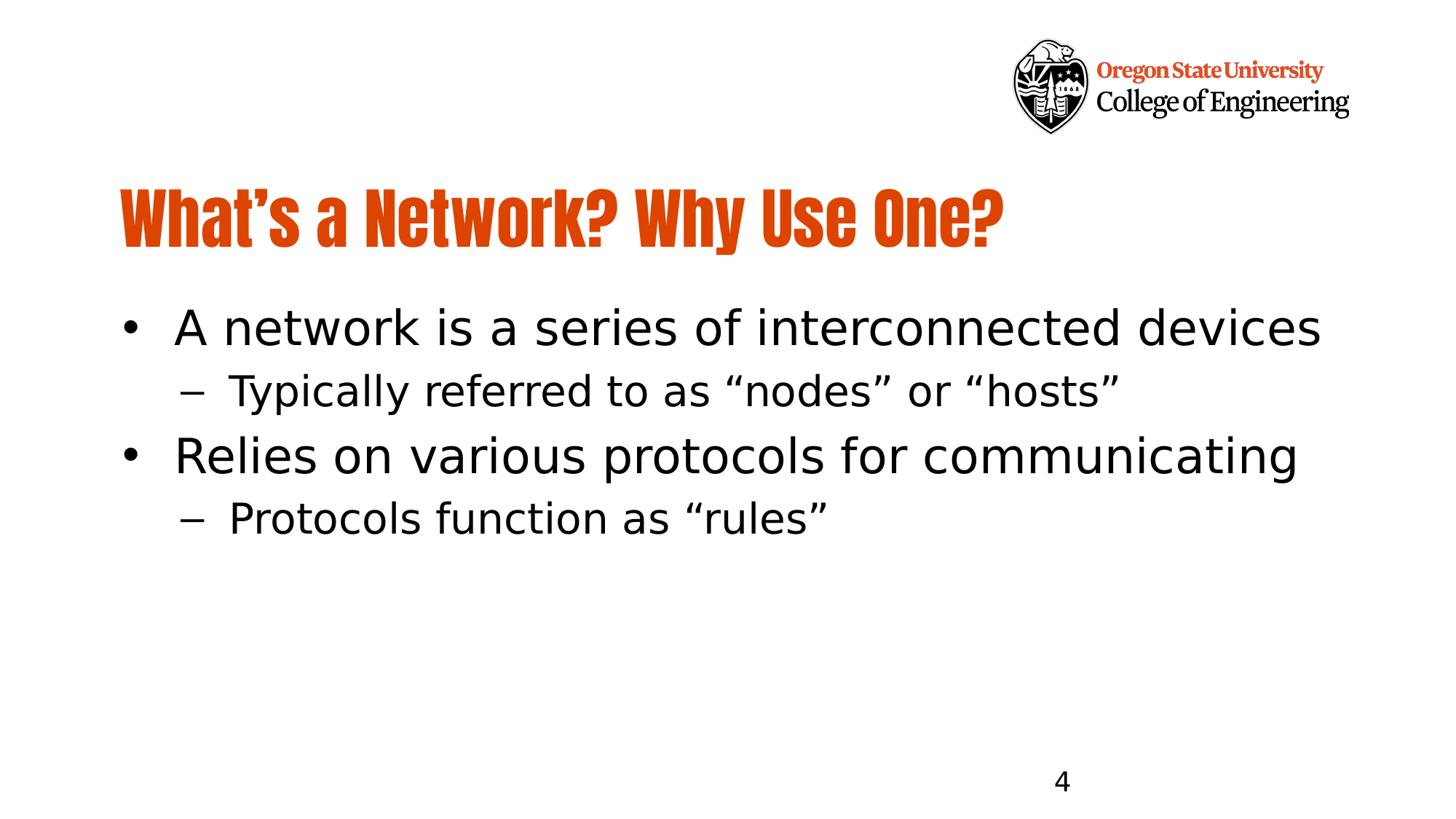

# What’s a Network? Why Use One?
A network is a series of interconnected devices
Typically referred to as “nodes” or “hosts”
Relies on various protocols for communicating
Protocols function as “rules”

4